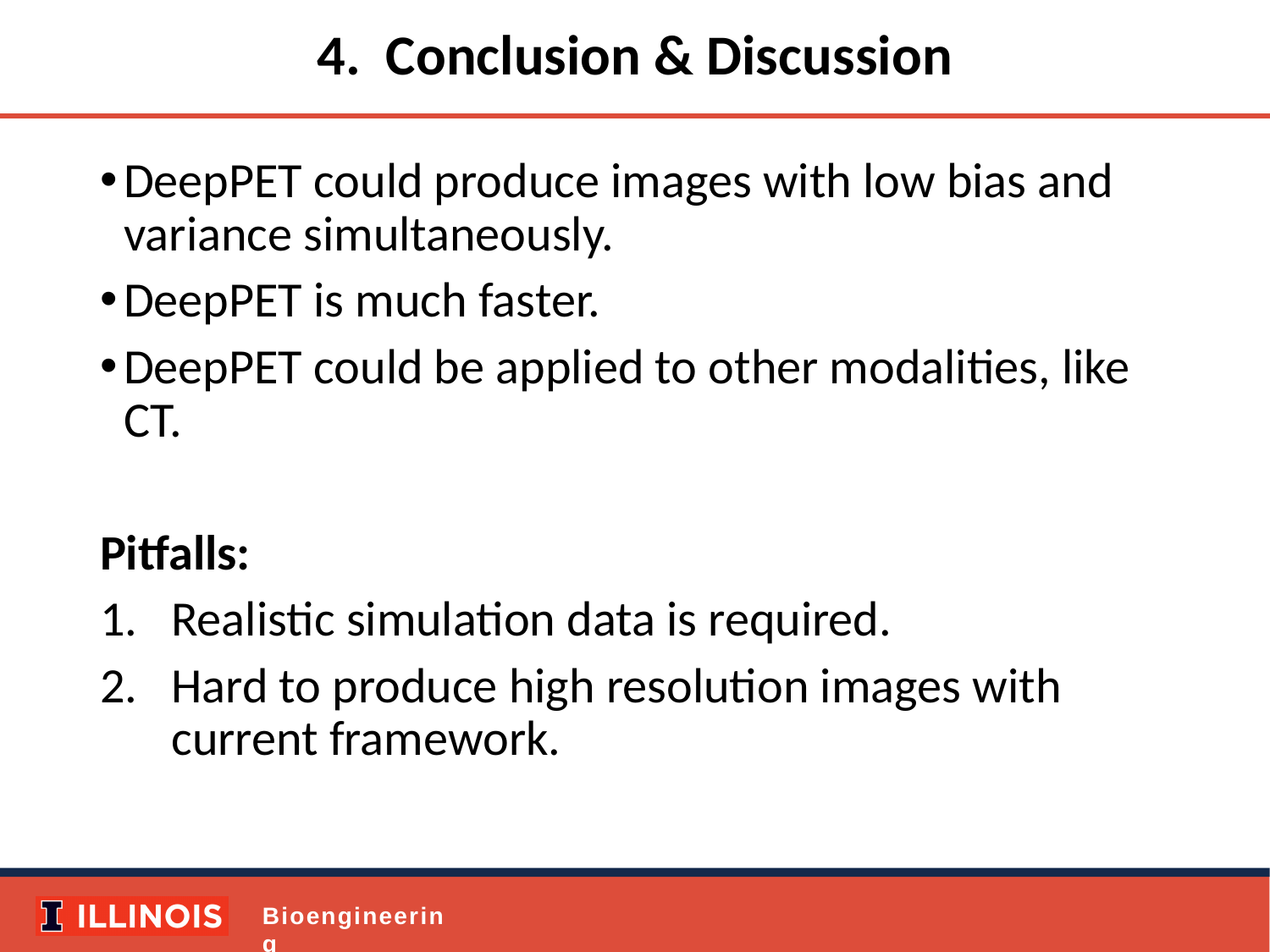

# 4.  Conclusion & Discussion
DeepPET could produce images with low bias and variance simultaneously.
DeepPET is much faster.
DeepPET could be applied to other modalities, like CT.

Pitfalls:
Realistic simulation data is required.
Hard to produce high resolution images with current framework.

12